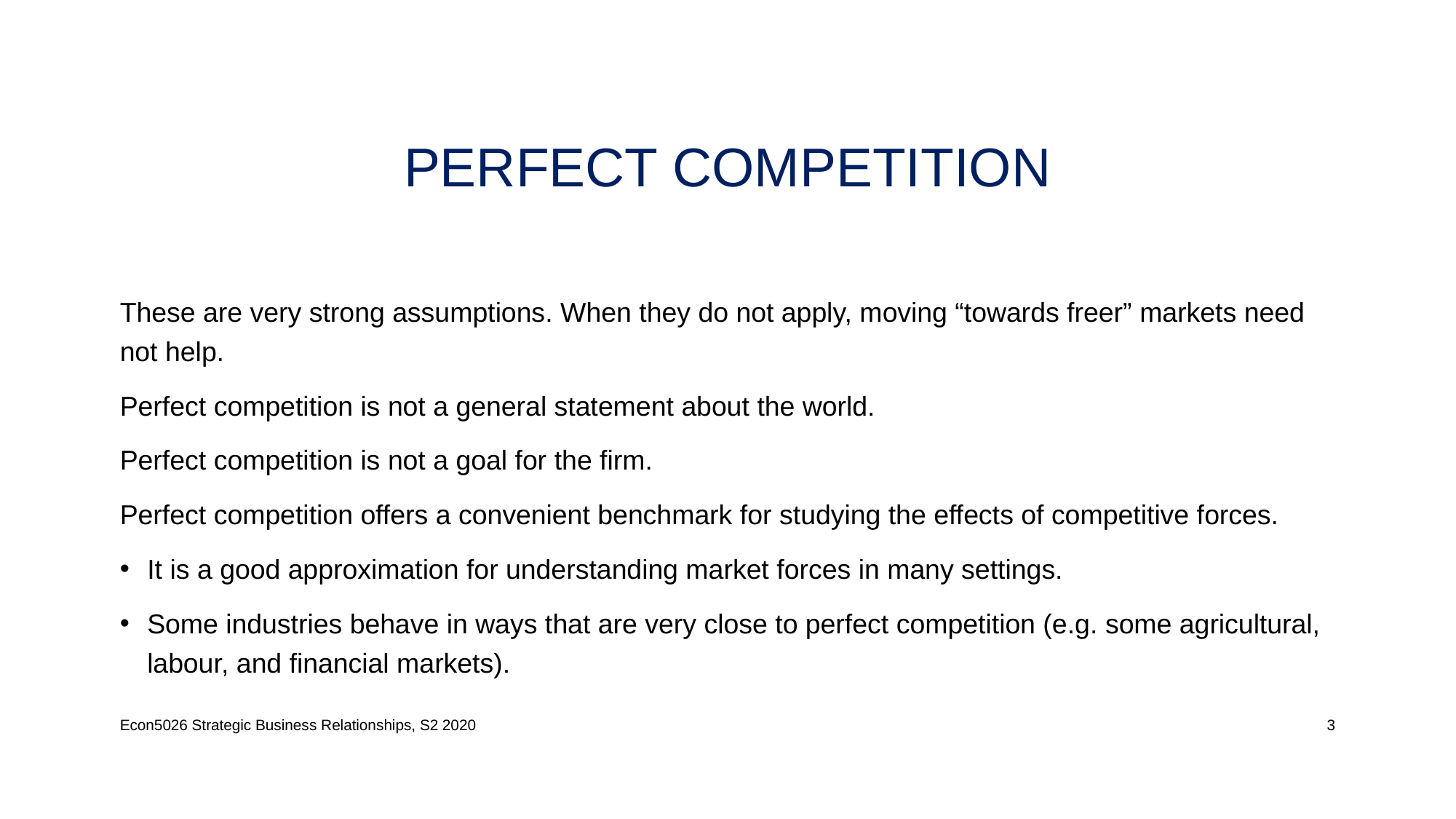

# Perfect Competition
These are very strong assumptions. When they do not apply, moving “towards freer” markets need not help.
Perfect competition is not a general statement about the world.
Perfect competition is not a goal for the firm.
Perfect competition offers a convenient benchmark for studying the effects of competitive forces.
It is a good approximation for understanding market forces in many settings.
Some industries behave in ways that are very close to perfect competition (e.g. some agricultural, labour, and financial markets).
Econ5026 Strategic Business Relationships, S2 2020
3